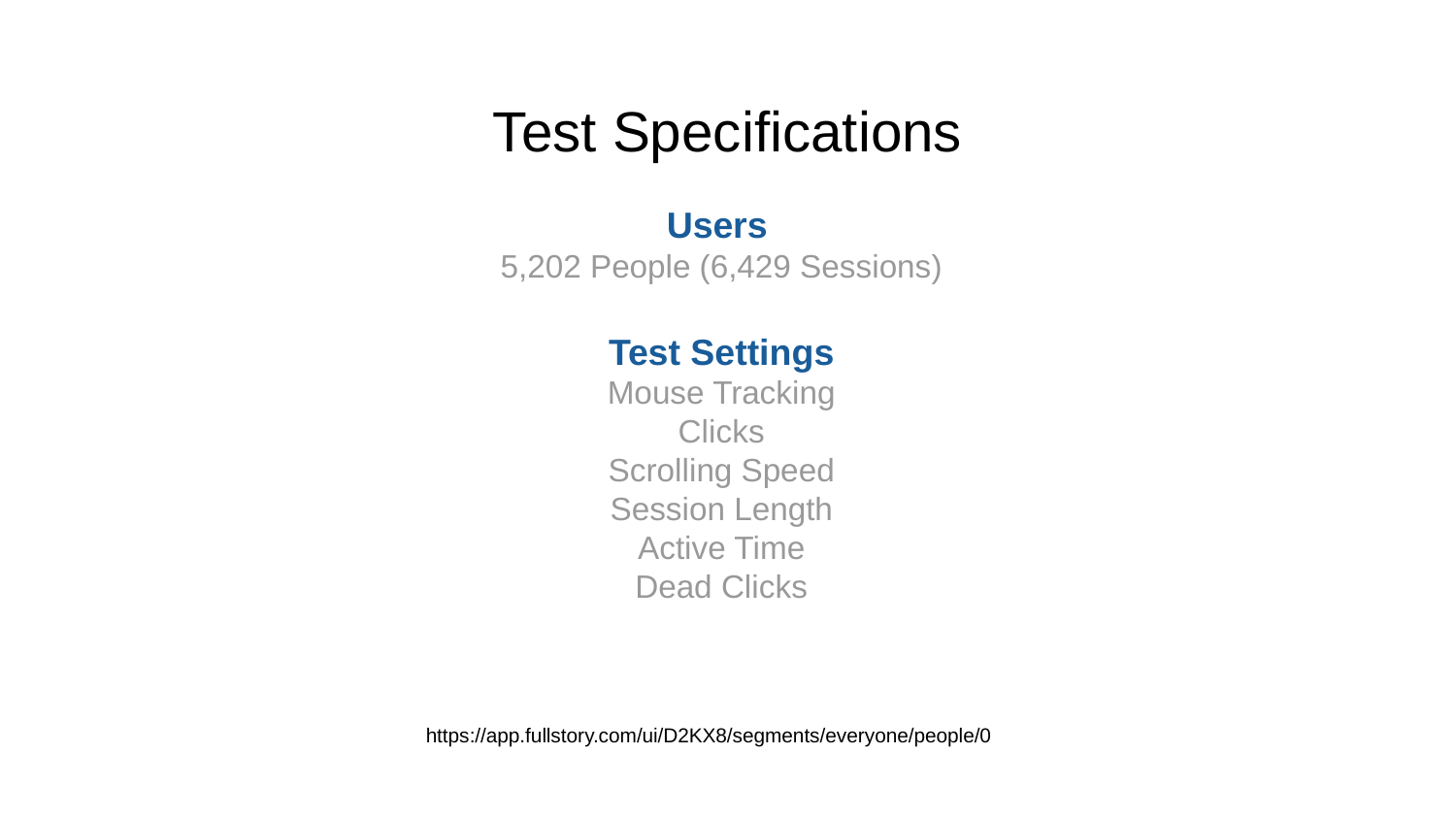

# Test Specifications
Users
5,202 People (6,429 Sessions)
Test Settings
Mouse Tracking
Clicks
Scrolling Speed
Session Length
Active Time
Dead Clicks
https://app.fullstory.com/ui/D2KX8/segments/everyone/people/0